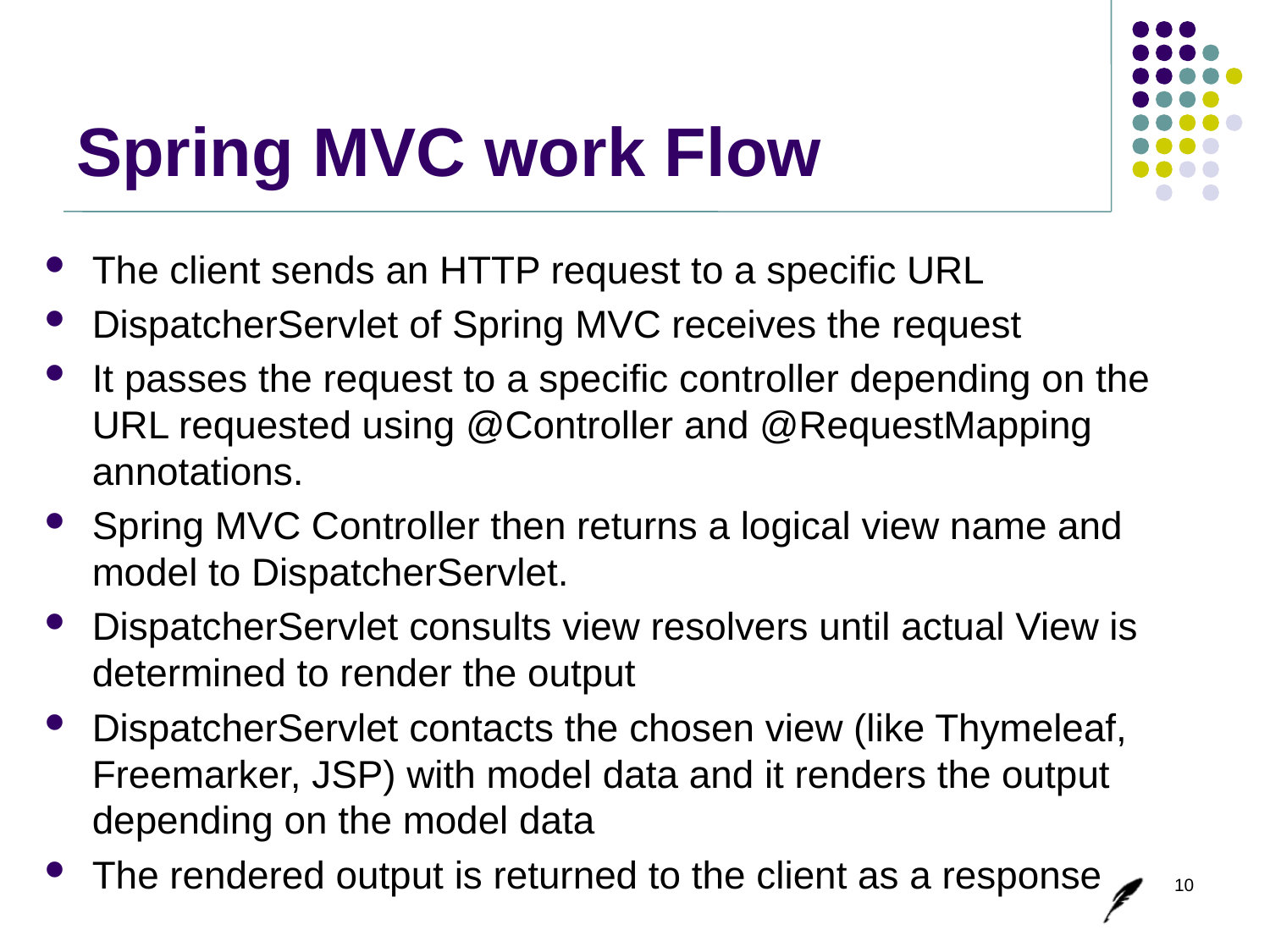

# Spring MVC work Flow
The client sends an HTTP request to a specific URL
DispatcherServlet of Spring MVC receives the request
It passes the request to a specific controller depending on the URL requested using @Controller and @RequestMapping annotations.
Spring MVC Controller then returns a logical view name and model to DispatcherServlet.
DispatcherServlet consults view resolvers until actual View is determined to render the output
DispatcherServlet contacts the chosen view (like Thymeleaf, Freemarker, JSP) with model data and it renders the output depending on the model data
The rendered output is returned to the client as a response
10